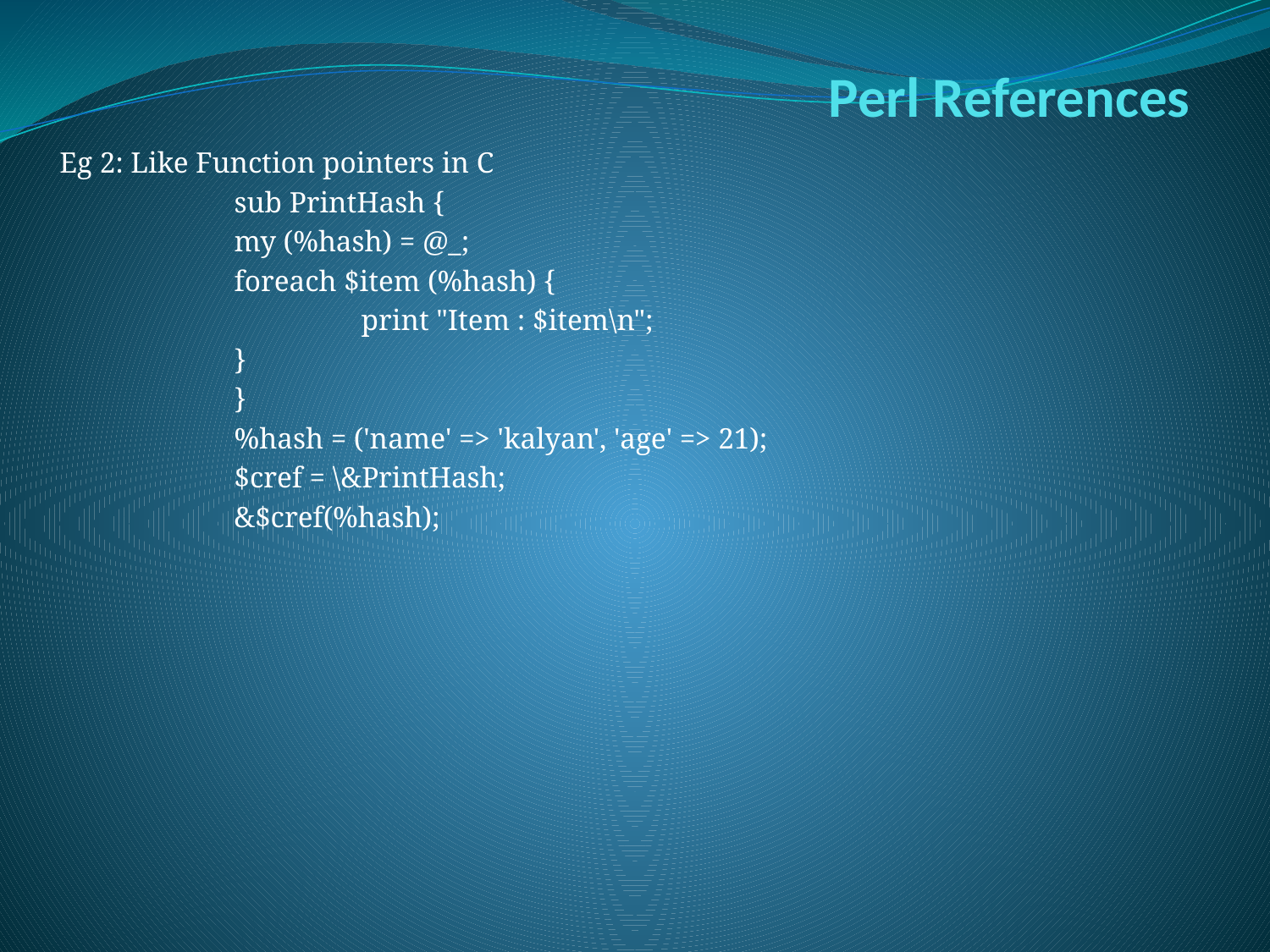

# Perl References
Eg 2: Like Function pointers in C
		sub PrintHash {
   		my (%hash) = @_;
   		foreach $item (%hash) {
      			print "Item : $item\n";
   		}
		}
		%hash = ('name' => 'kalyan', 'age' => 21);
		$cref = \&PrintHash;
		&$cref(%hash);